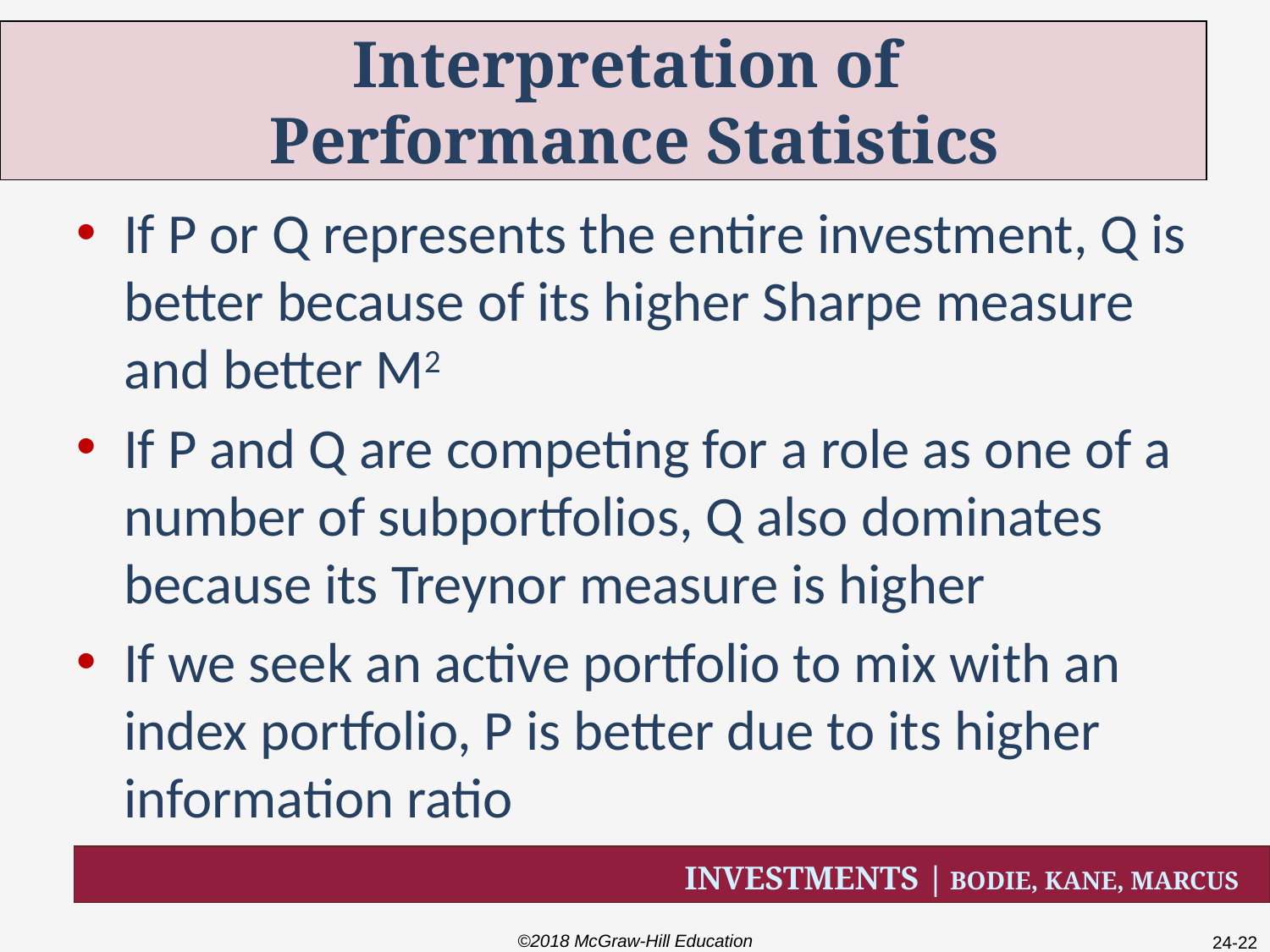

# Interpretation of Performance Statistics
If P or Q represents the entire investment, Q is better because of its higher Sharpe measure and better M2
If P and Q are competing for a role as one of a number of subportfolios, Q also dominates because its Treynor measure is higher
If we seek an active portfolio to mix with an index portfolio, P is better due to its higher information ratio
©2018 McGraw-Hill Education
24-22